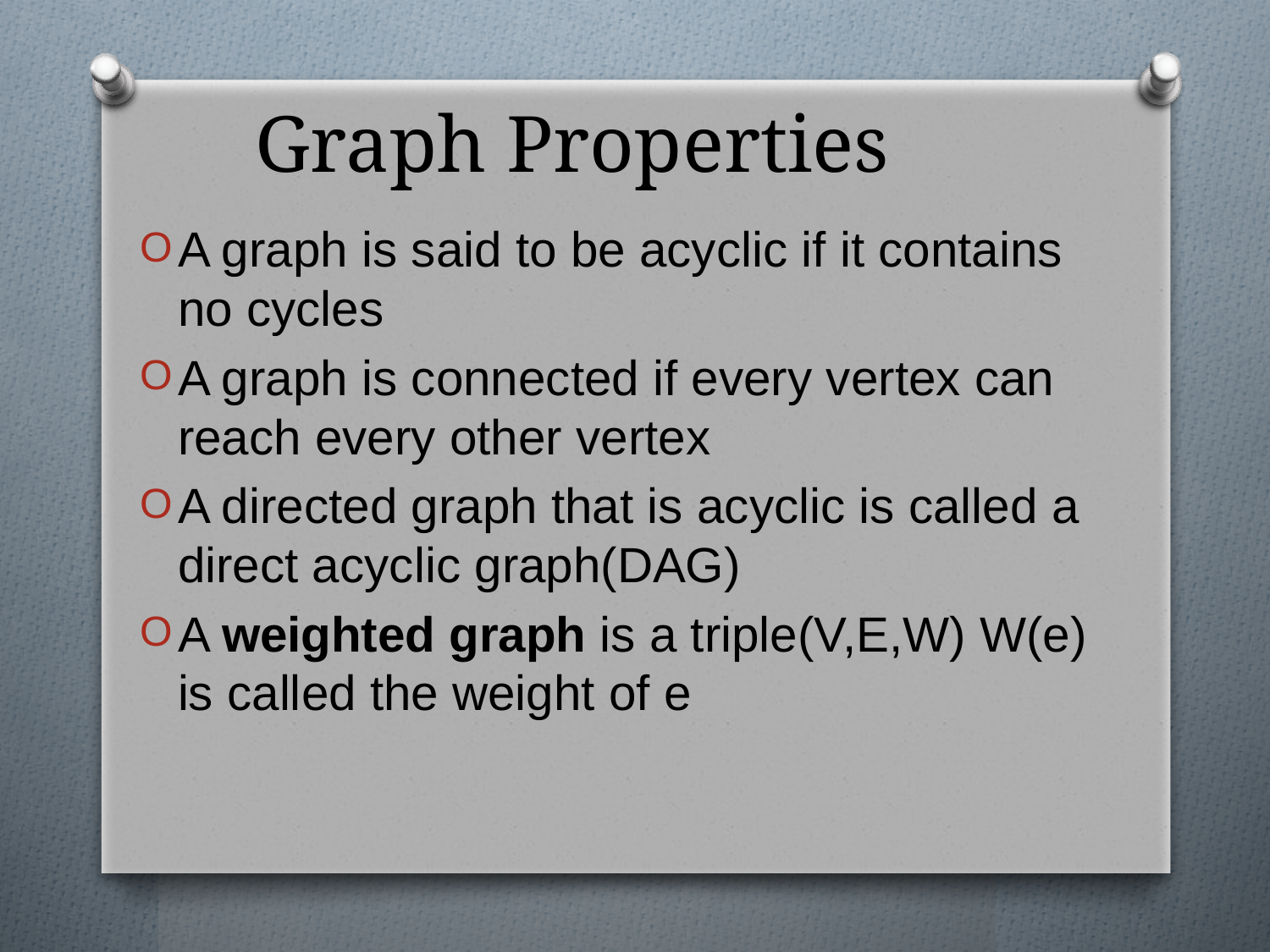

# Graph Properties
A graph is said to be acyclic if it contains no cycles
A graph is connected if every vertex can reach every other vertex
A directed graph that is acyclic is called a direct acyclic graph(DAG)
A weighted graph is a triple(V,E,W) W(e) is called the weight of e